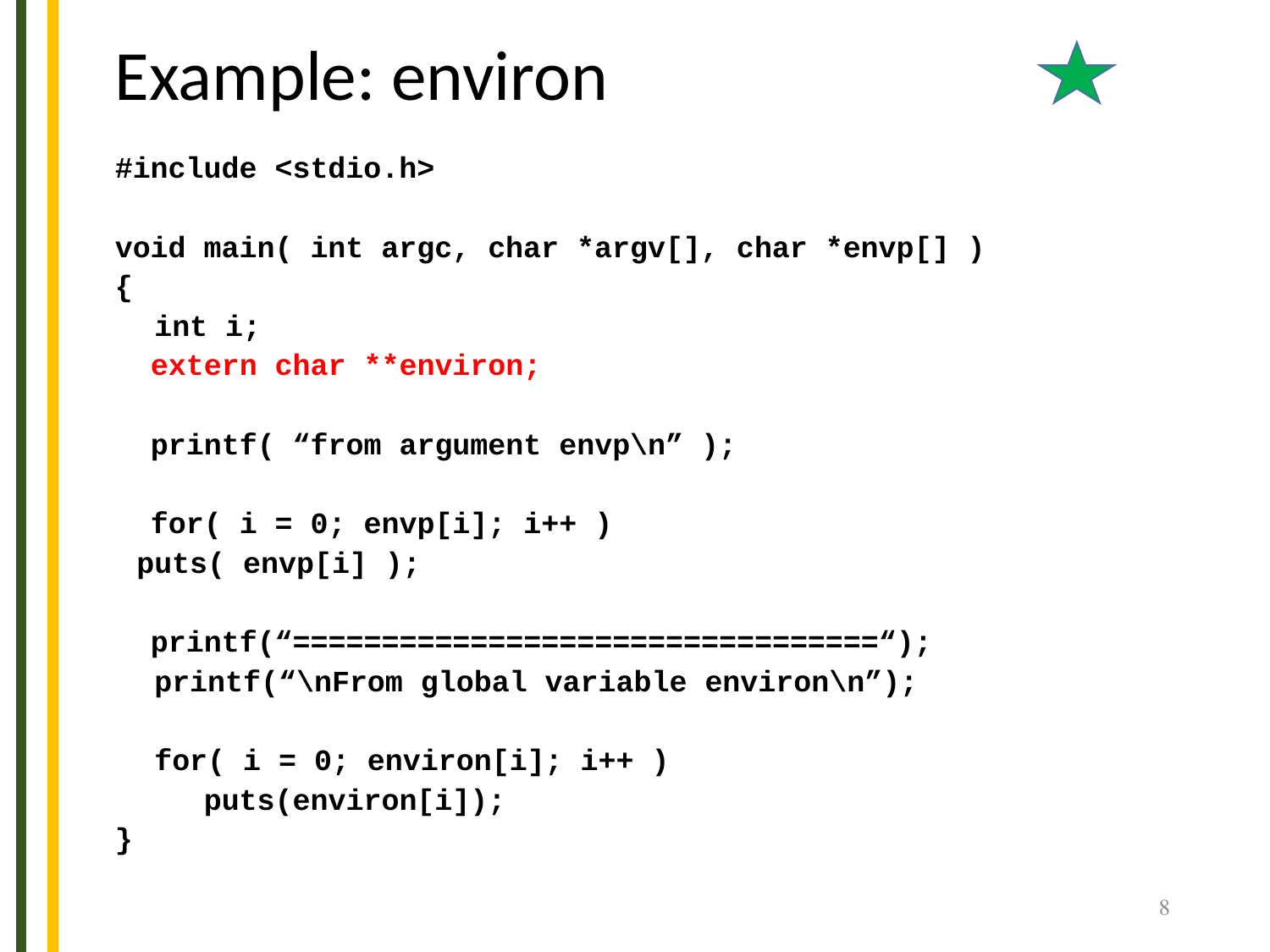

# Example: environ

#include <stdio.h>

void main( int argc, char *argv[], char *envp[] )
{
 	 int i;
  extern char **environ;

  printf( “from argument envp\n” );

  for( i = 0; envp[i]; i++ )
 		puts( envp[i] );

  printf(“=================================“);
	 printf(“\nFrom global variable environ\n”);

	 for( i = 0; environ[i]; i++ )
     puts(environ[i]);
}
8